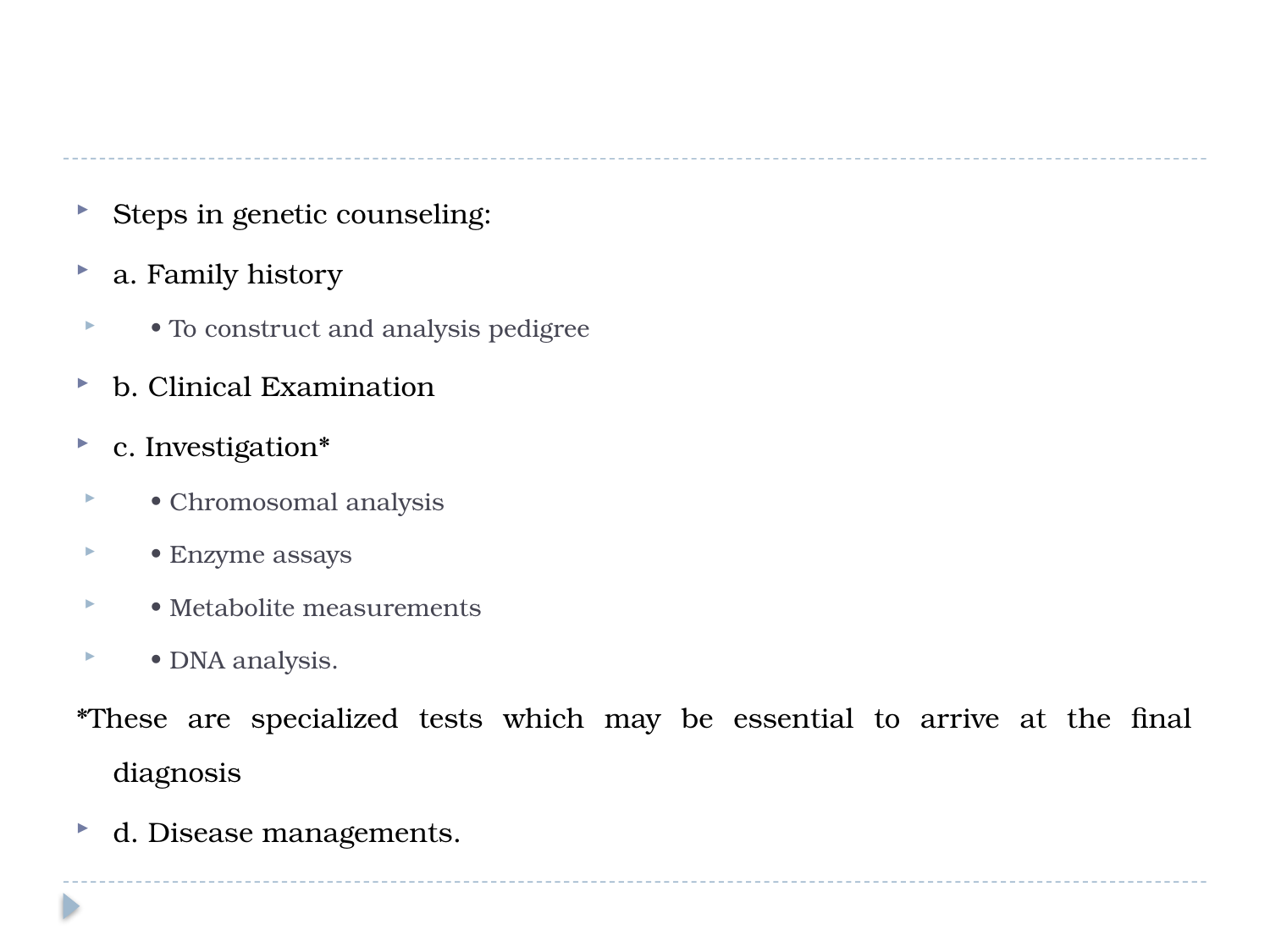

#
Steps in genetic counseling:
a. Family history
• To construct and analysis pedigree
b. Clinical Examination
c. Investigation*
• Chromosomal analysis
• Enzyme assays
• Metabolite measurements
• DNA analysis.
*These are specialized tests which may be essential to arrive at the final diagnosis
d. Disease managements.